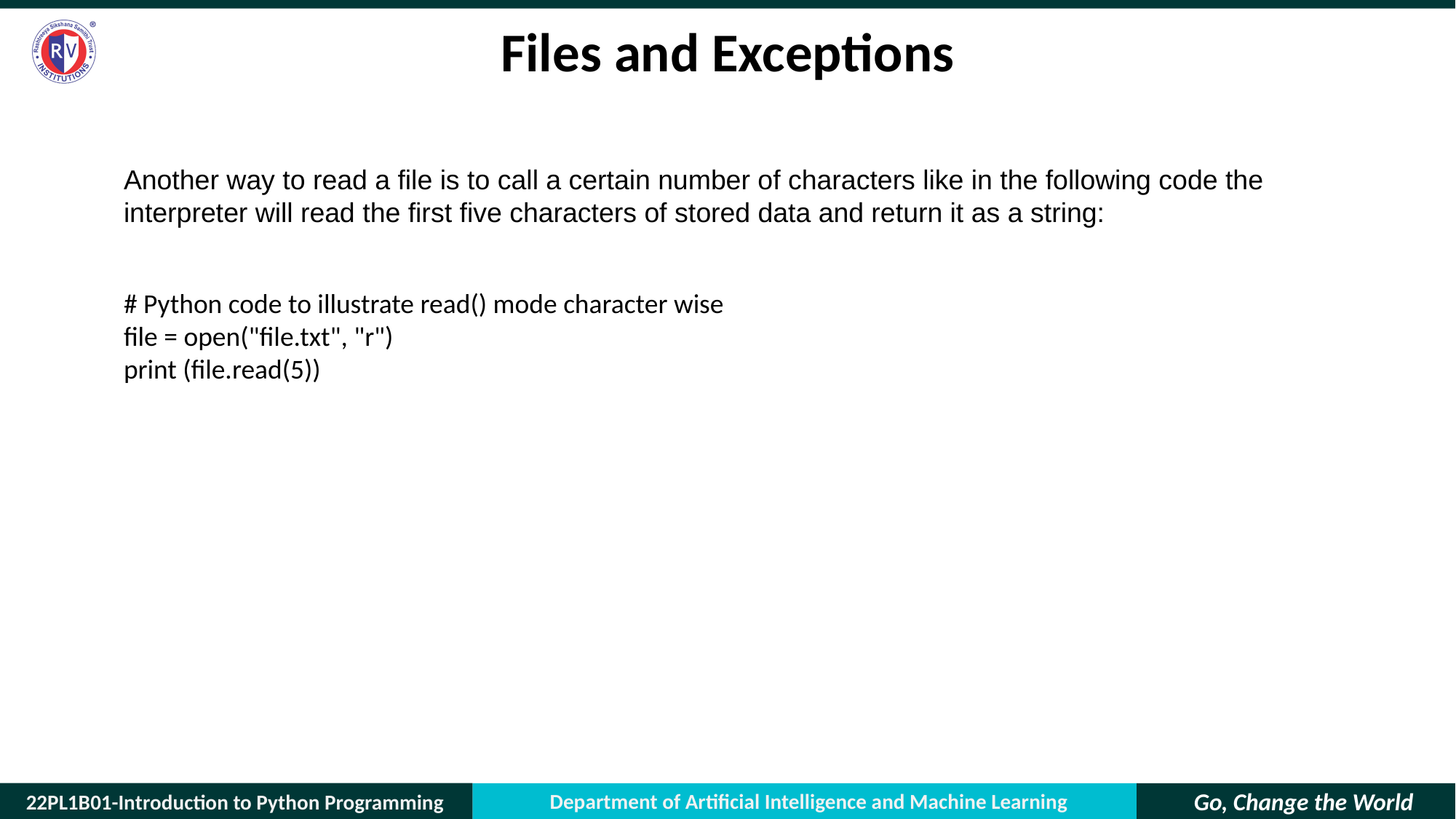

# Files and Exceptions
Another way to read a file is to call a certain number of characters like in the following code the interpreter will read the first five characters of stored data and return it as a string:
# Python code to illustrate read() mode character wise
file = open("file.txt", "r")
print (file.read(5))